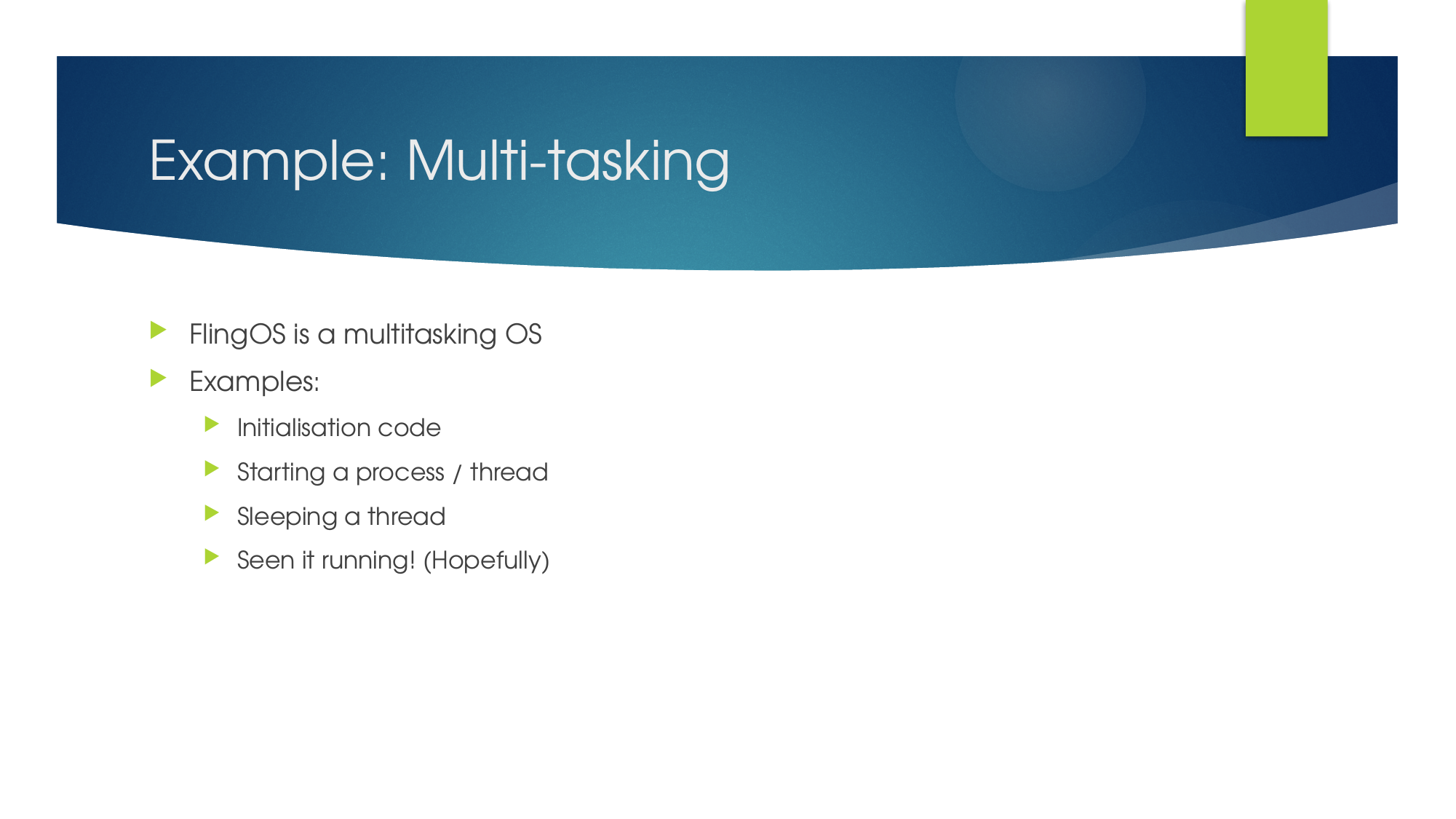

# Example: Multi-tasking
FlingOS is a multitasking OS
Examples:
Initialisation code
Starting a process / thread
Sleeping a thread
Seen it running! (Hopefully)